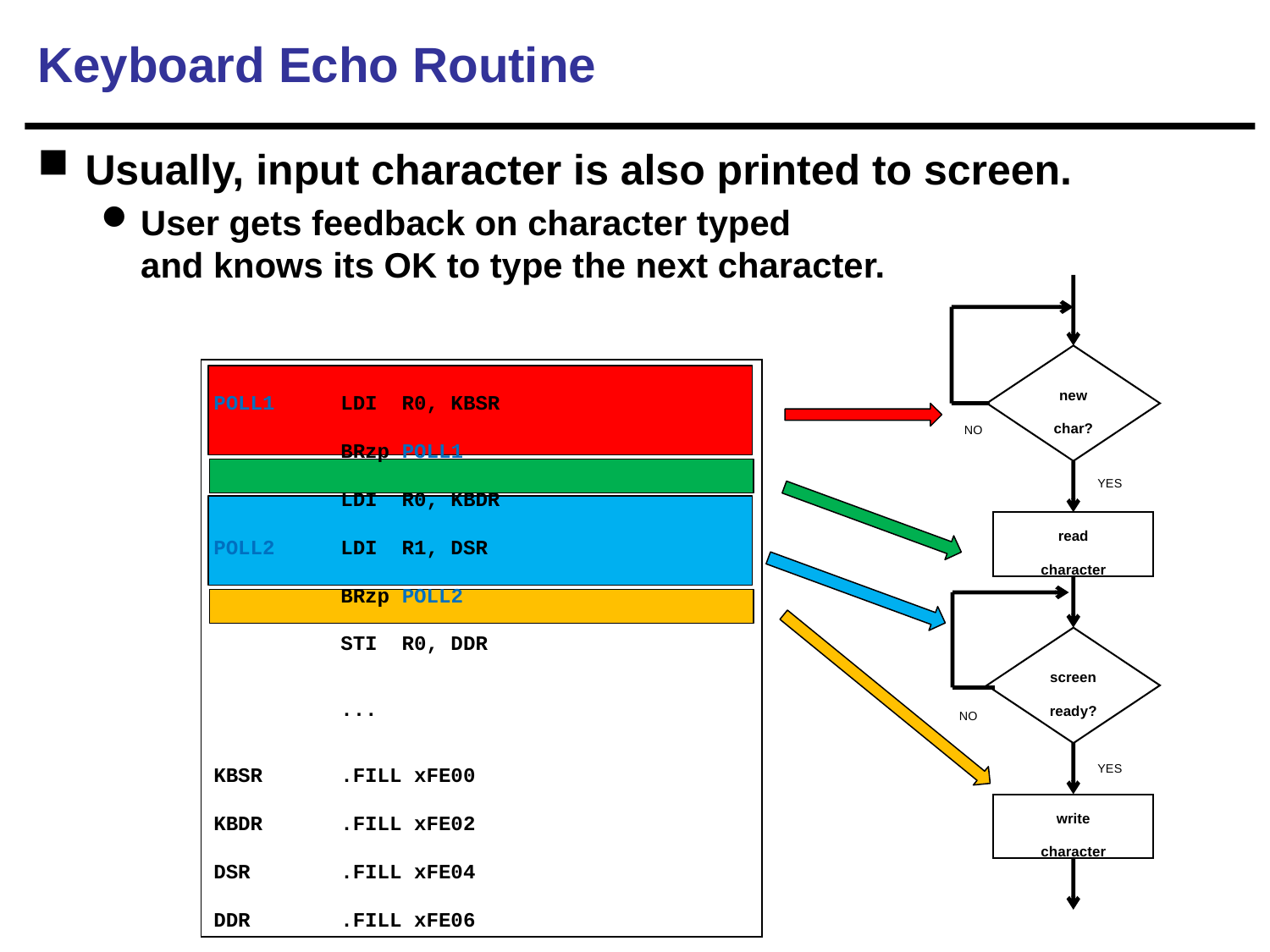

# Keyboard Echo Routine
Usually, input character is also printed to screen.
User gets feedback on character typed
and knows its OK to type the next character.

new
char?
POLL1	LDI  R0, KBSR
	BRzp POLL1
	LDI  R0, KBDR
POLL2	LDI  R1, DSR
	BRzp POLL2
	STI  R0, DDR
	...
KBSR	.FILL xFE00
KBDR	.FILL xFE02
DSR	.FILL xFE04
DDR	.FILL xFE06

NO

YES

read
character

screen
ready?

NO

YES

write
character

49